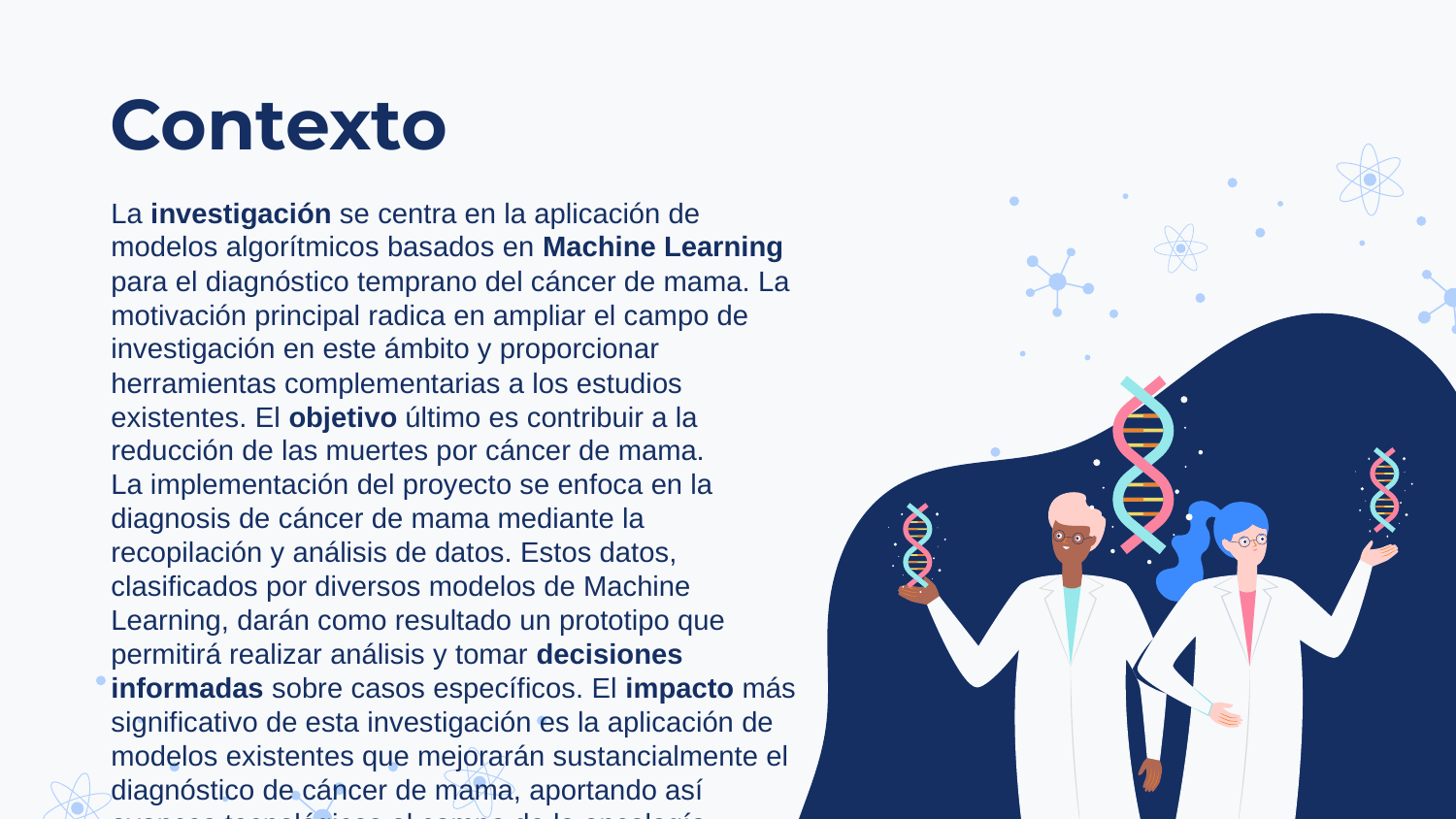

# Contexto

La investigación se centra en la aplicación de modelos algorítmicos basados en Machine Learning para el diagnóstico temprano del cáncer de mama. La motivación principal radica en ampliar el campo de investigación en este ámbito y proporcionar herramientas complementarias a los estudios existentes. El objetivo último es contribuir a la reducción de las muertes por cáncer de mama.
La implementación del proyecto se enfoca en la diagnosis de cáncer de mama mediante la recopilación y análisis de datos. Estos datos, clasificados por diversos modelos de Machine Learning, darán como resultado un prototipo que permitirá realizar análisis y tomar decisiones informadas sobre casos específicos. El impacto más significativo de esta investigación es la aplicación de modelos existentes que mejorarán sustancialmente el diagnóstico de cáncer de mama, aportando así avances tecnológicos al campo de la oncología.